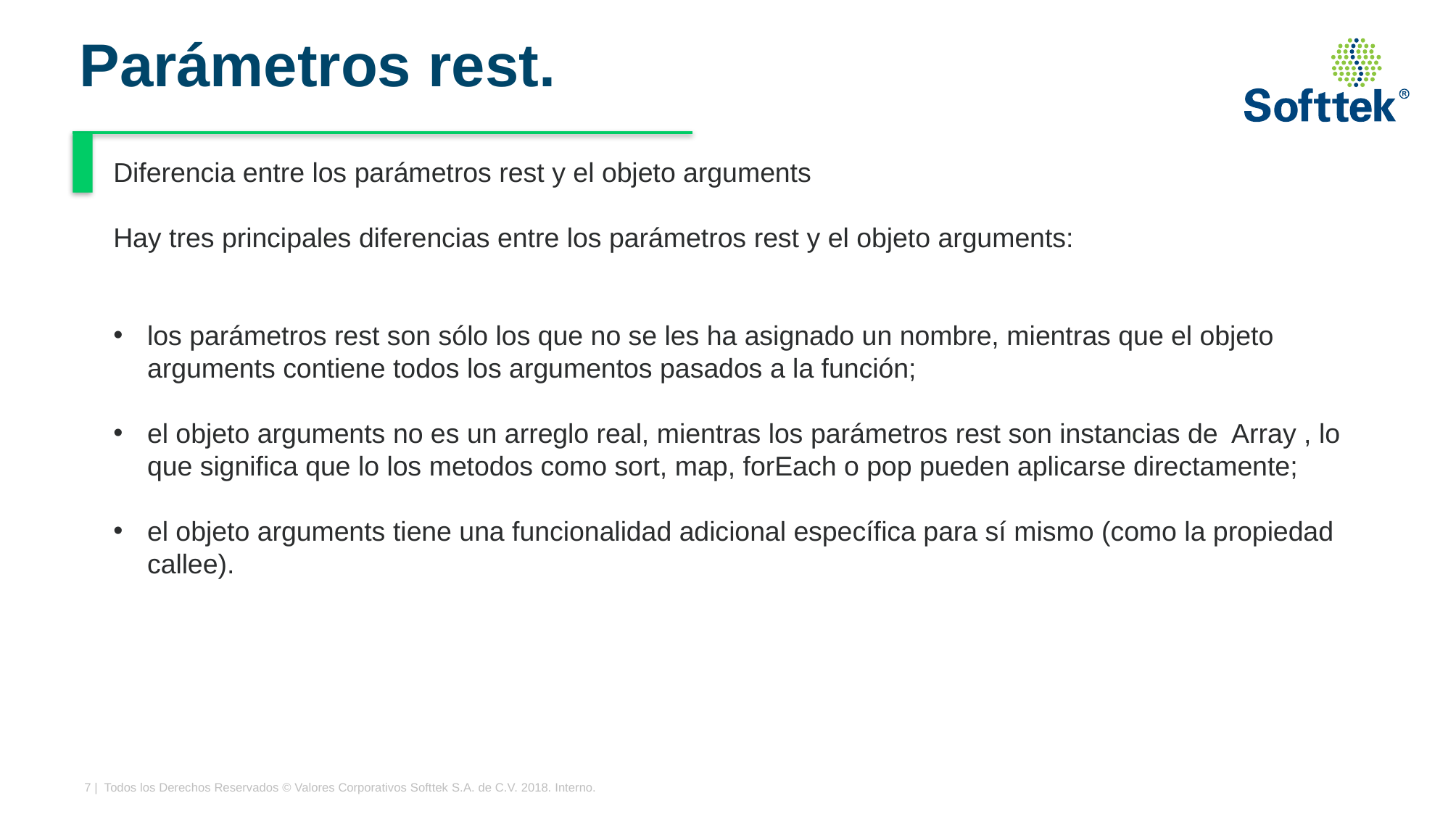

# Parámetros rest.

Diferencia entre los parámetros rest y el objeto arguments

Hay tres principales diferencias entre los parámetros rest y el objeto arguments:

los parámetros rest son sólo los que no se les ha asignado un nombre, mientras que el objeto arguments contiene todos los argumentos pasados a la función;

el objeto arguments no es un arreglo real, mientras los parámetros rest son instancias de  Array , lo que significa que lo los metodos como sort, map, forEach o pop pueden aplicarse directamente;

el objeto arguments tiene una funcionalidad adicional específica para sí mismo (como la propiedad callee).